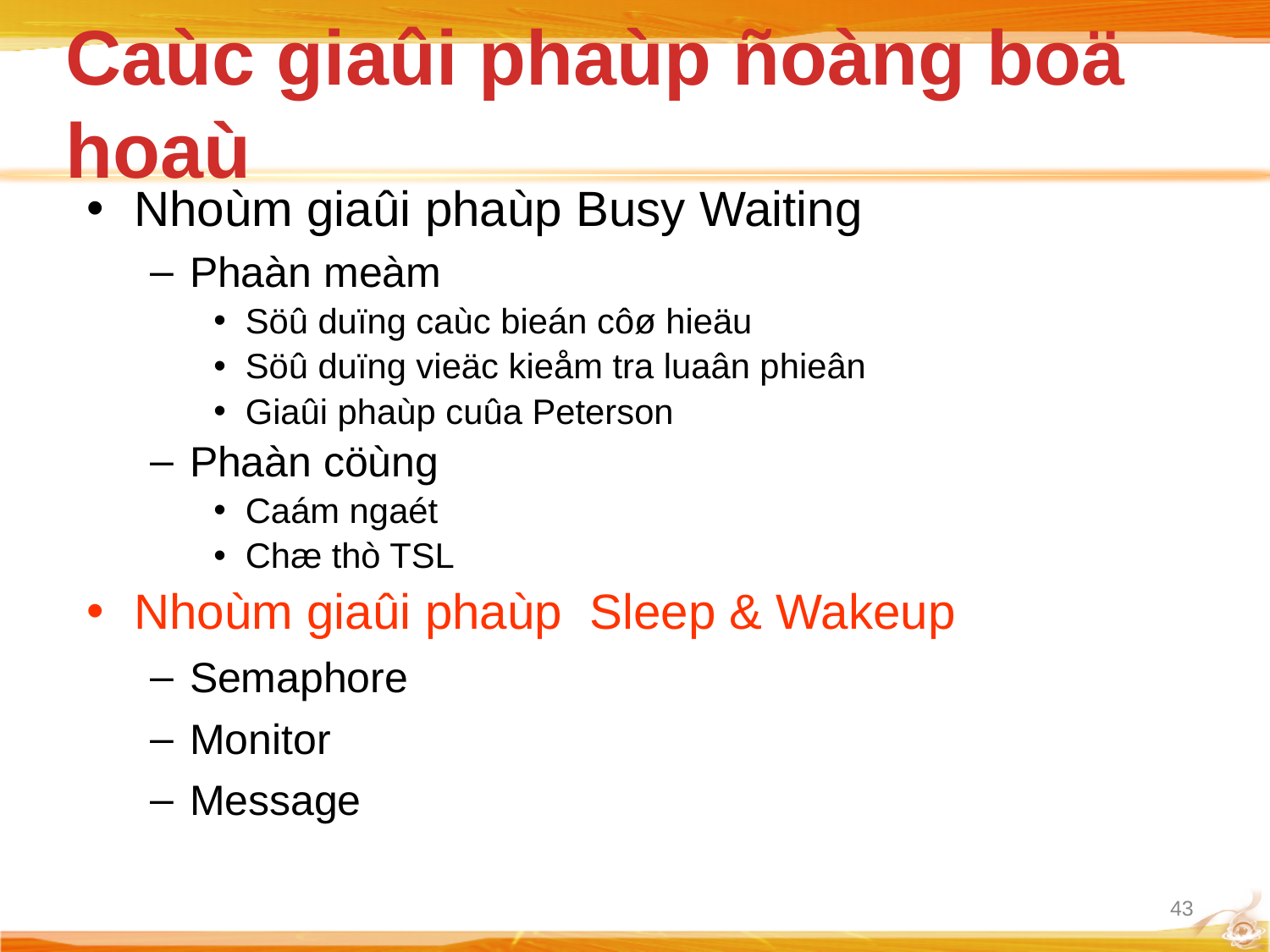

# Caùc giaûi phaùp ñoàng boä hoaù
Nhoùm giaûi phaùp Busy Waiting
Phaàn meàm
Söû duïng caùc bieán côø hieäu
Söû duïng vieäc kieåm tra luaân phieân
Giaûi phaùp cuûa Peterson
Phaàn cöùng
Caám ngaét
Chæ thò TSL
Nhoùm giaûi phaùp  Sleep & Wakeup
Semaphore
Monitor
Message
43